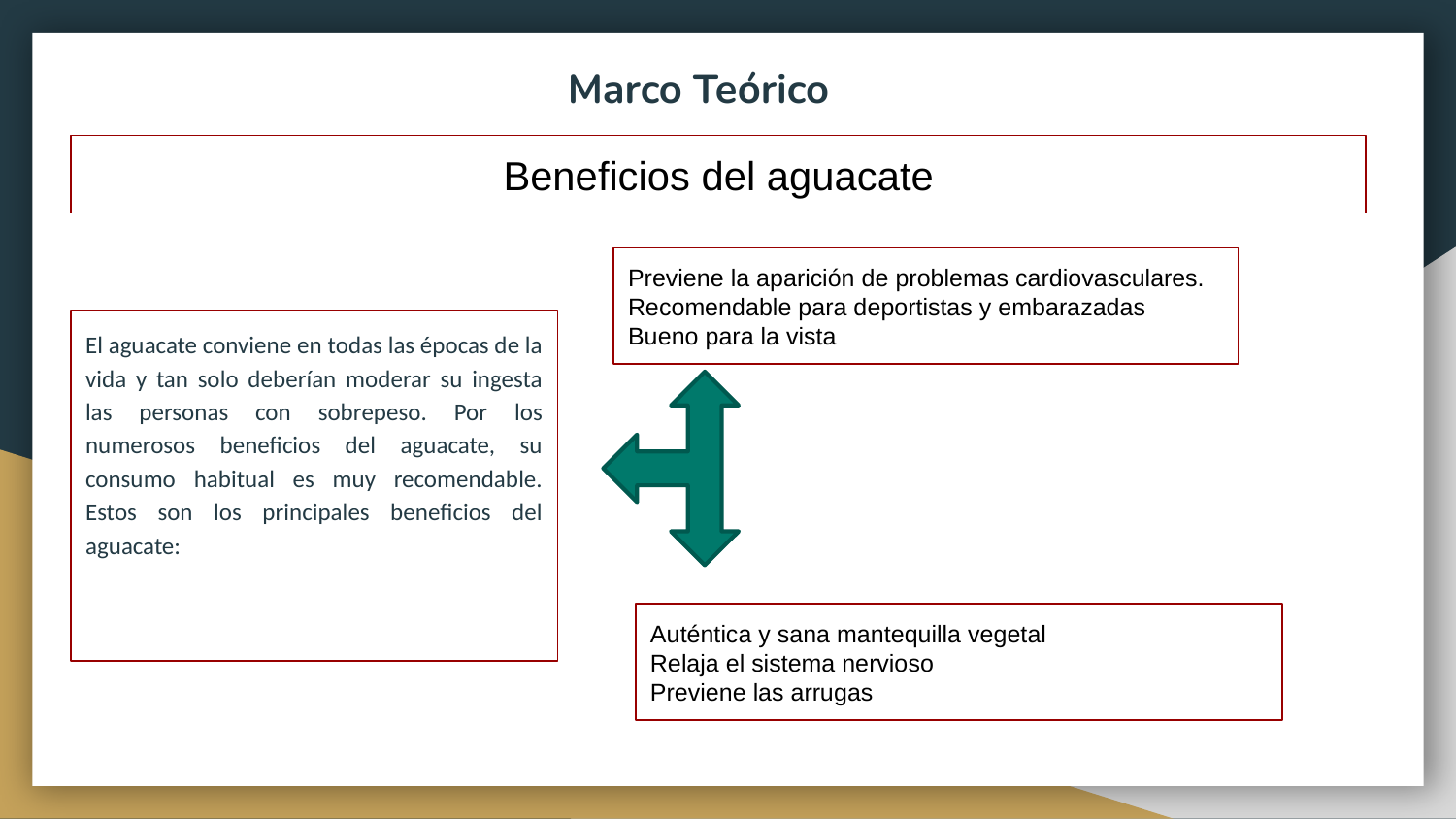

# Marco Teórico
Beneficios del aguacate
Previene la aparición de problemas cardiovasculares.
Recomendable para deportistas y embarazadas
Bueno para la vista
El aguacate conviene en todas las épocas de la vida y tan solo deberían moderar su ingesta las personas con sobrepeso. Por los numerosos beneficios del aguacate, su consumo habitual es muy recomendable. Estos son los principales beneficios del aguacate:

Auténtica y sana mantequilla vegetal
Relaja el sistema nervioso
Previene las arrugas